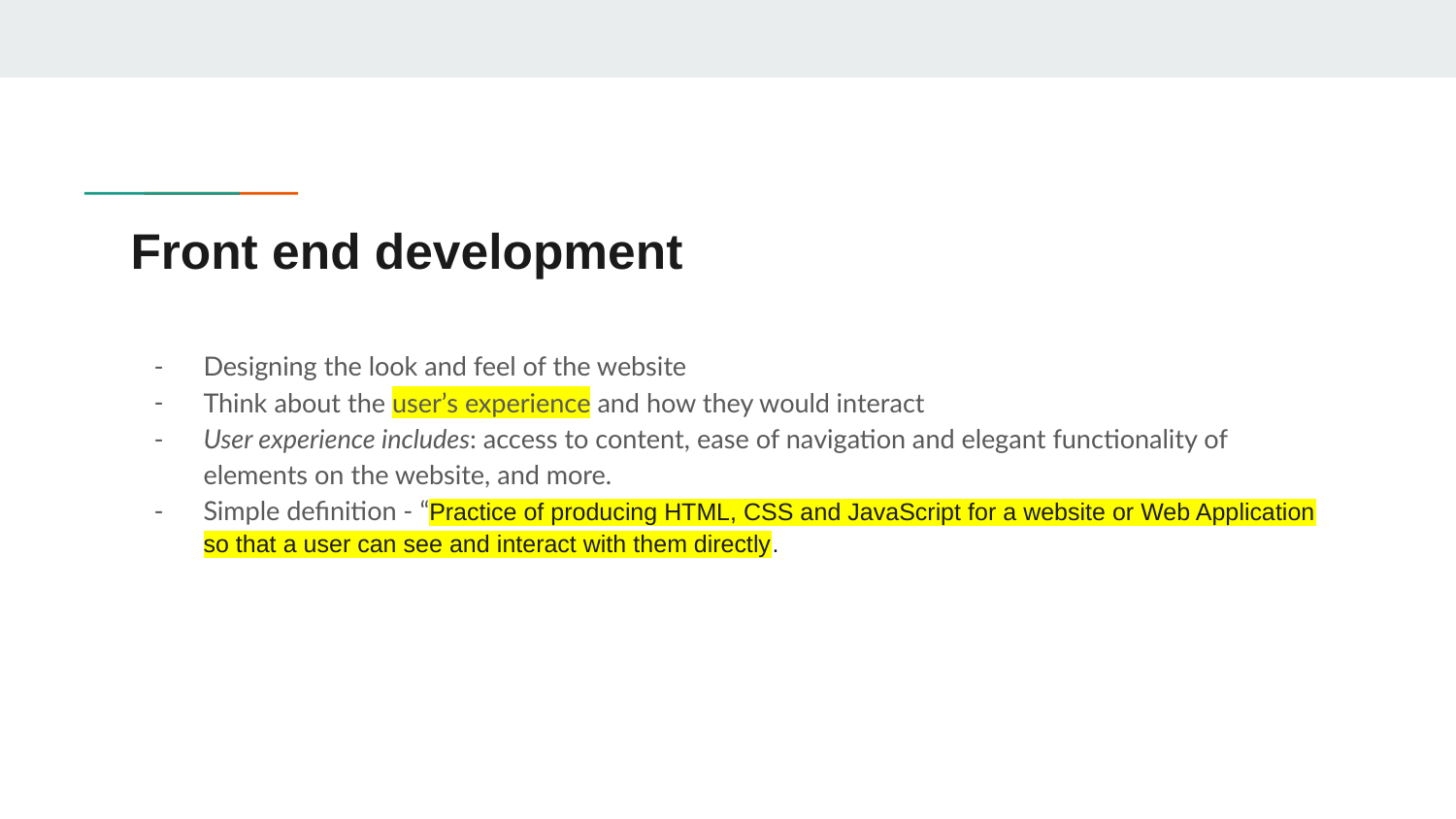

# Front end development
Designing the look and feel of the website
Think about the user’s experience and how they would interact
User experience includes: access to content, ease of navigation and elegant functionality of elements on the website, and more.
Simple definition - “Practice of producing HTML, CSS and JavaScript for a website or Web Application so that a user can see and interact with them directly.